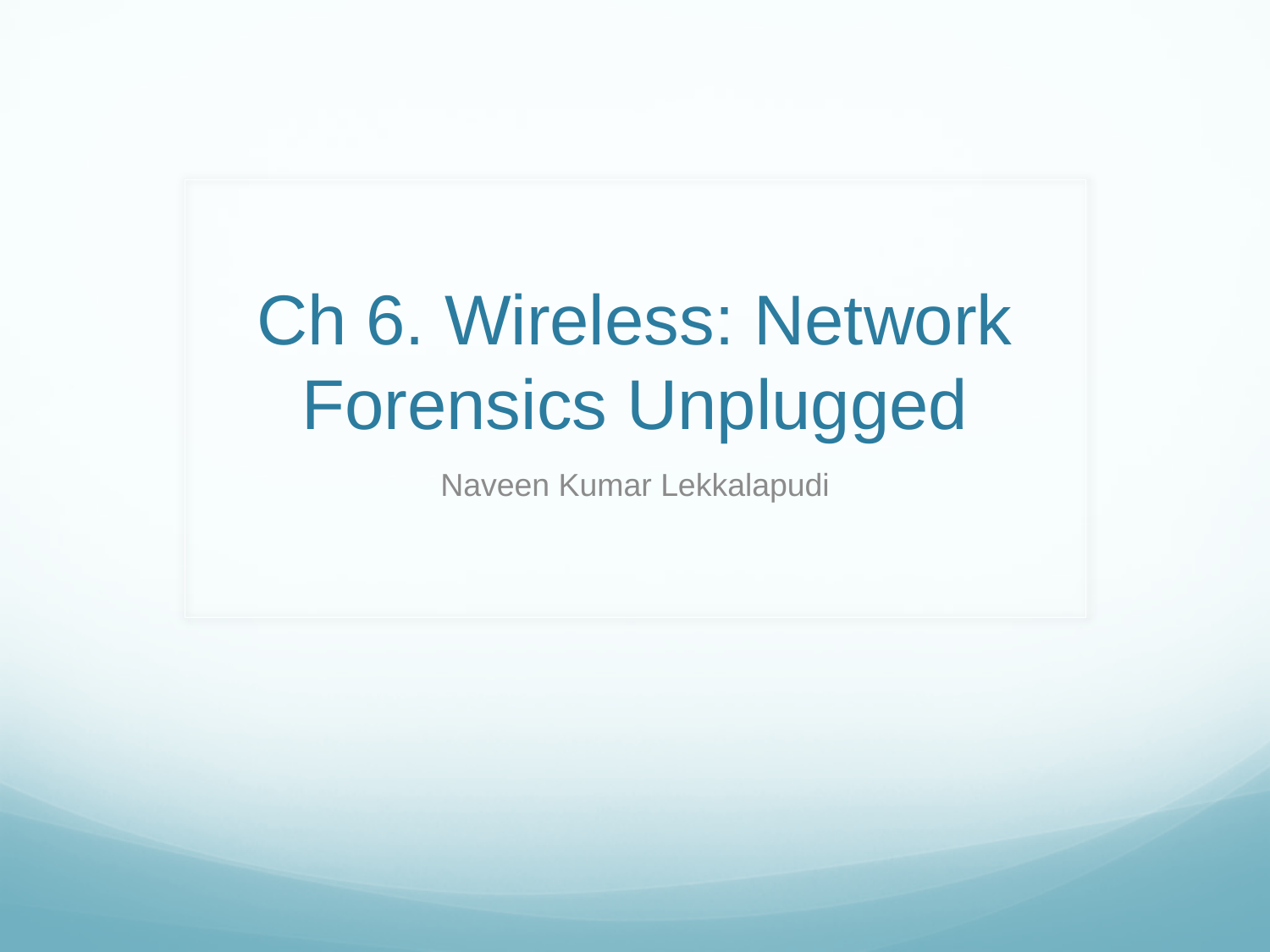

# Ch 6. Wireless: Network Forensics Unplugged
Naveen Kumar Lekkalapudi